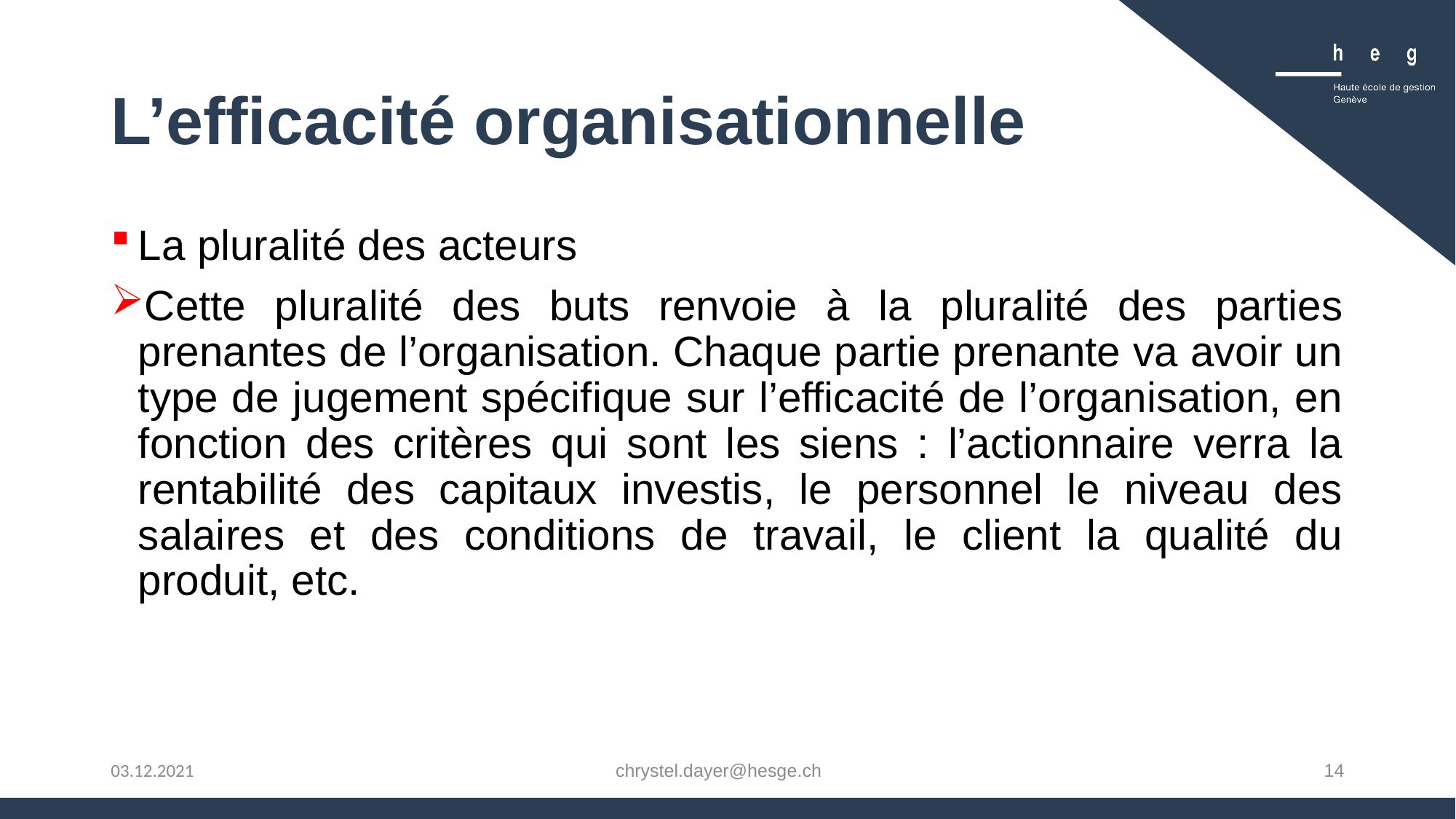

# L’efficacité organisationnelle
La pluralité des acteurs
Cette pluralité des buts renvoie à la pluralité des parties prenantes de l’organisation. Chaque partie prenante va avoir un type de jugement spécifique sur l’efficacité de l’organisation, en fonction des critères qui sont les siens : l’actionnaire verra la rentabilité des capitaux investis, le personnel le niveau des salaires et des conditions de travail, le client la qualité du produit, etc.

chrystel.dayer@hesge.ch
14